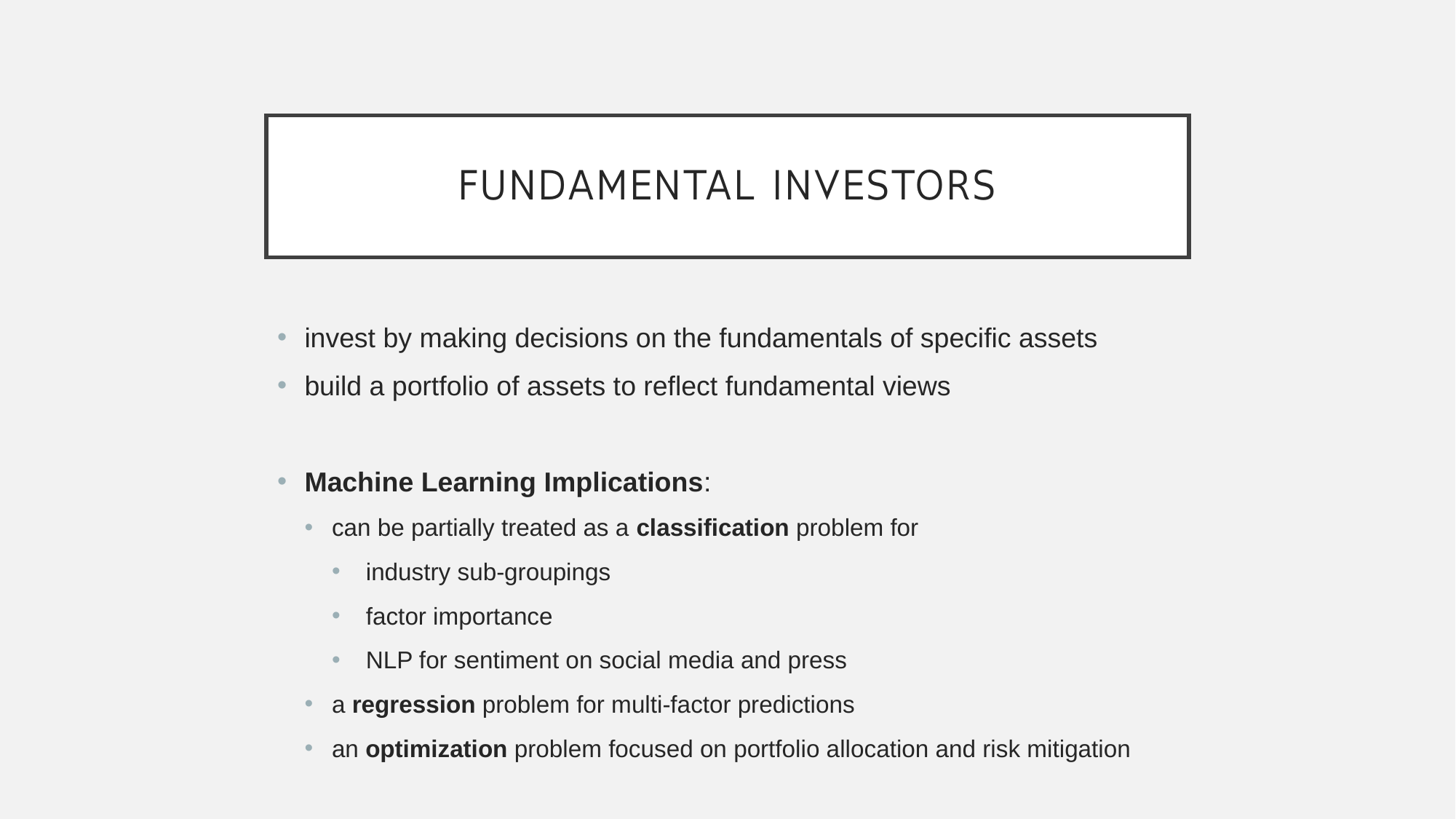

# Fundamental Investors
invest by making decisions on the fundamentals of specific assets
build a portfolio of assets to reflect fundamental views

Machine Learning Implications:
can be partially treated as a classification problem for
industry sub-groupings
factor importance
NLP for sentiment on social media and press
a regression problem for multi-factor predictions
an optimization problem focused on portfolio allocation and risk mitigation